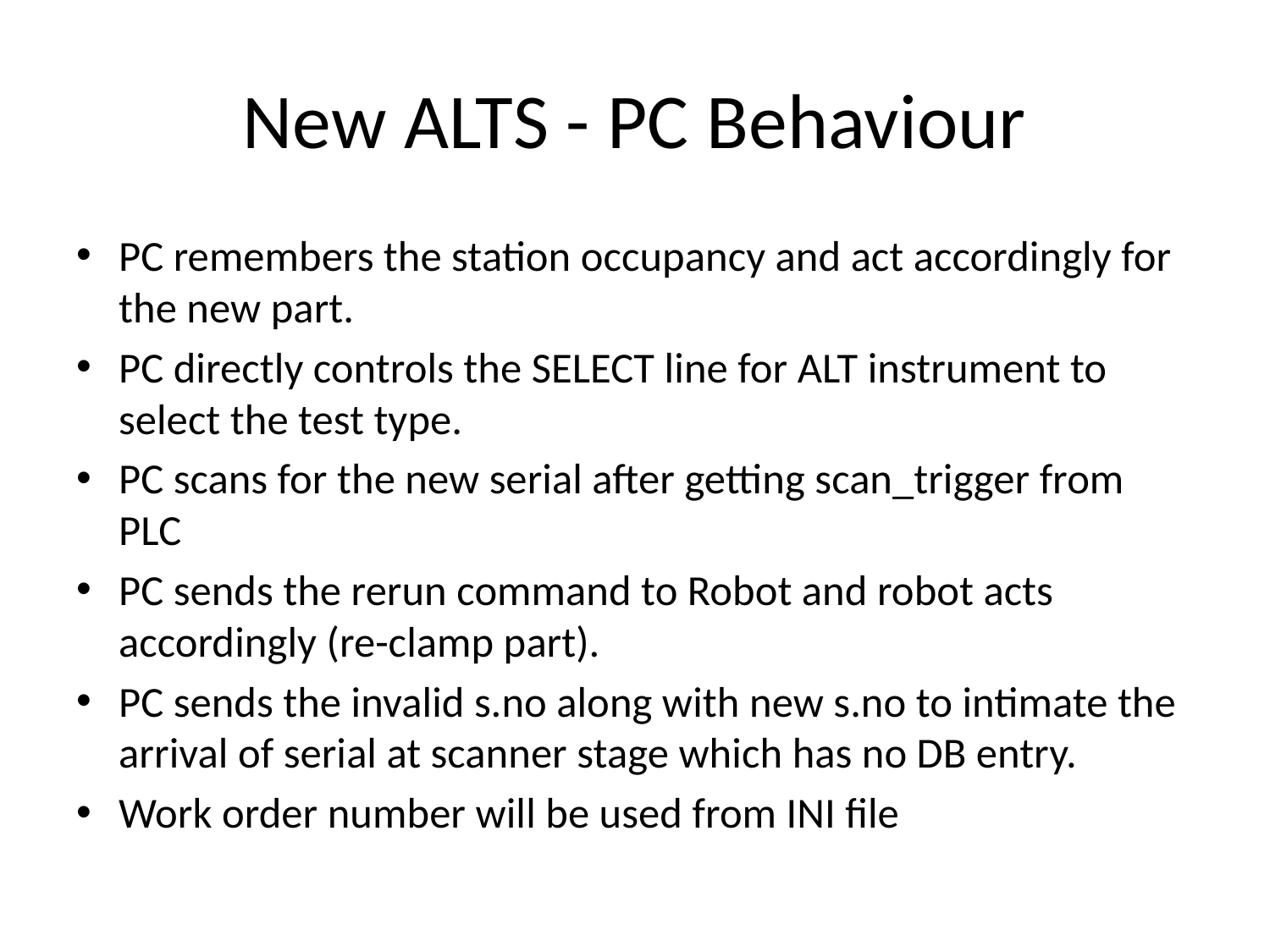

# New ALTS - PC Behaviour
PC remembers the station occupancy and act accordingly for the new part.
PC directly controls the SELECT line for ALT instrument to select the test type.
PC scans for the new serial after getting scan_trigger from PLC
PC sends the rerun command to Robot and robot acts accordingly (re-clamp part).
PC sends the invalid s.no along with new s.no to intimate the arrival of serial at scanner stage which has no DB entry.
Work order number will be used from INI file